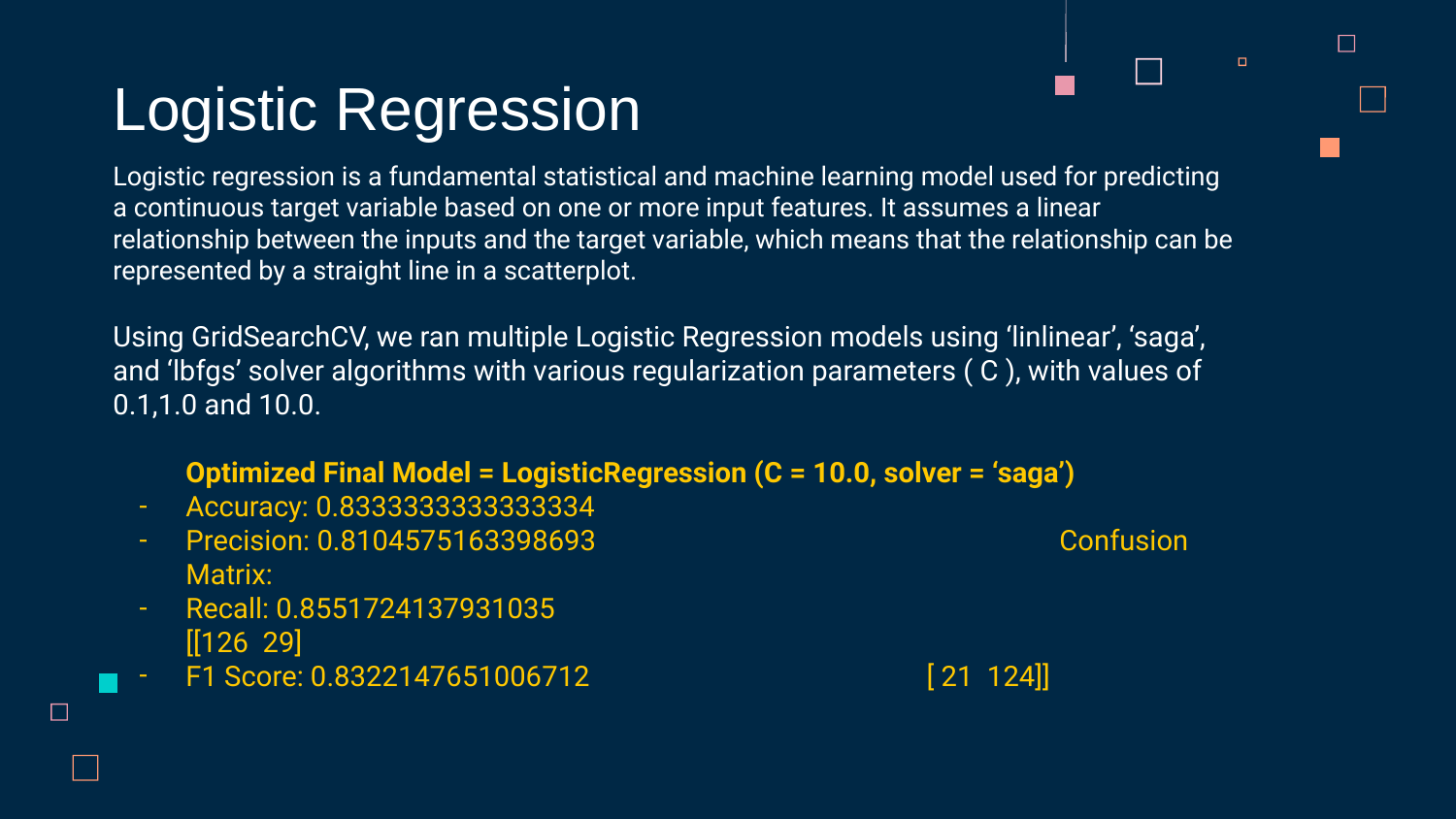

Logistic Regression

Logistic regression is a fundamental statistical and machine learning model used for predicting a continuous target variable based on one or more input features. It assumes a linear relationship between the inputs and the target variable, which means that the relationship can be represented by a straight line in a scatterplot.

Using GridSearchCV, we ran multiple Logistic Regression models using ‘linlinear’, ‘saga’, and ‘lbfgs’ solver algorithms with various regularization parameters ( C ), with values of 0.1,1.0 and 10.0.

Optimized Final Model = LogisticRegression (C = 10.0, solver = ‘saga’)
Accuracy: 0.8333333333333334
Precision: 0.8104575163398693 				Confusion Matrix:
Recall: 0.8551724137931035					[[126  29]
F1 Score: 0.8322147651006712                                                [ 21  124]]